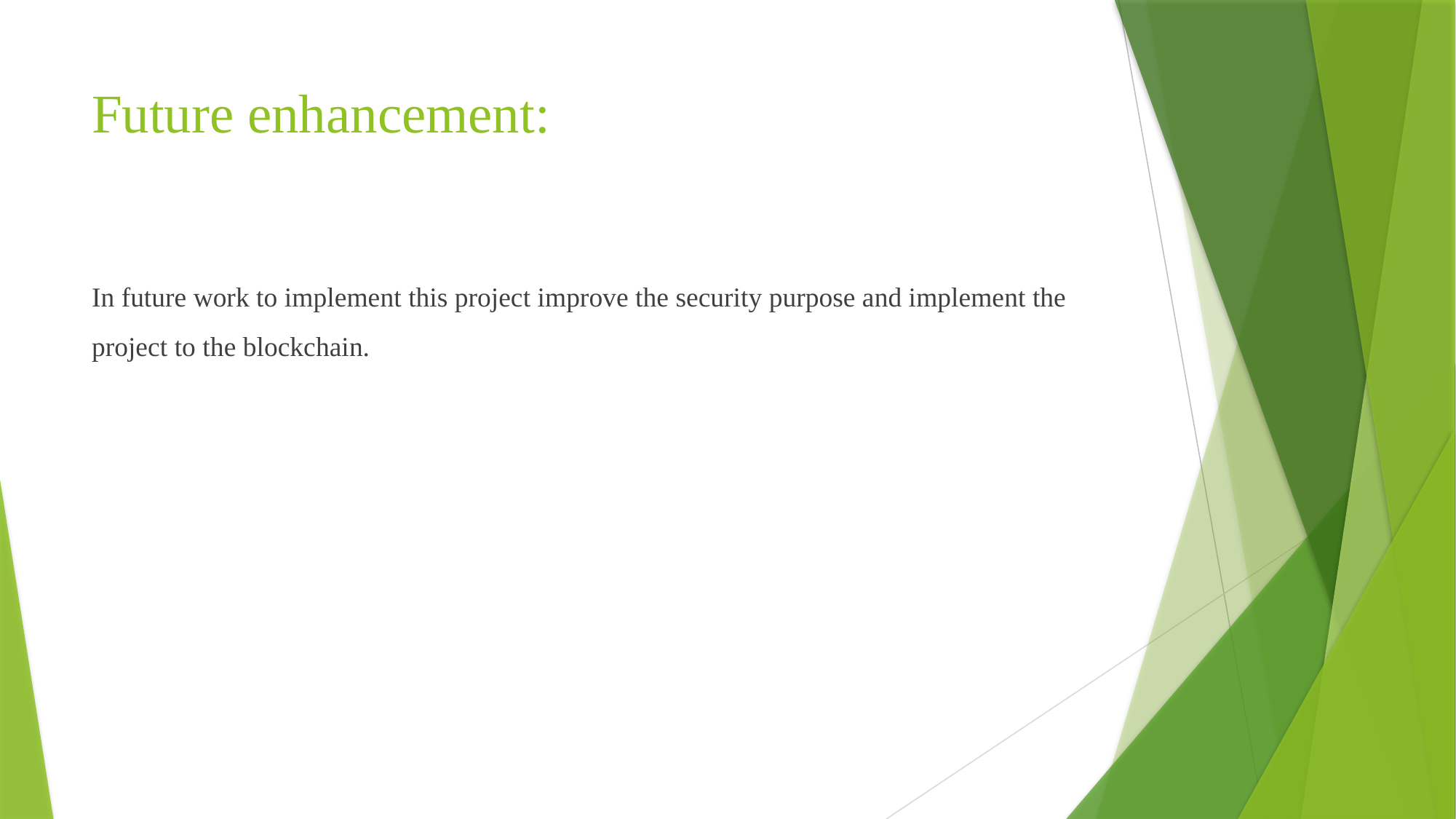

# Future enhancement:
In future work to implement this project improve the security purpose and implement the project to the blockchain.